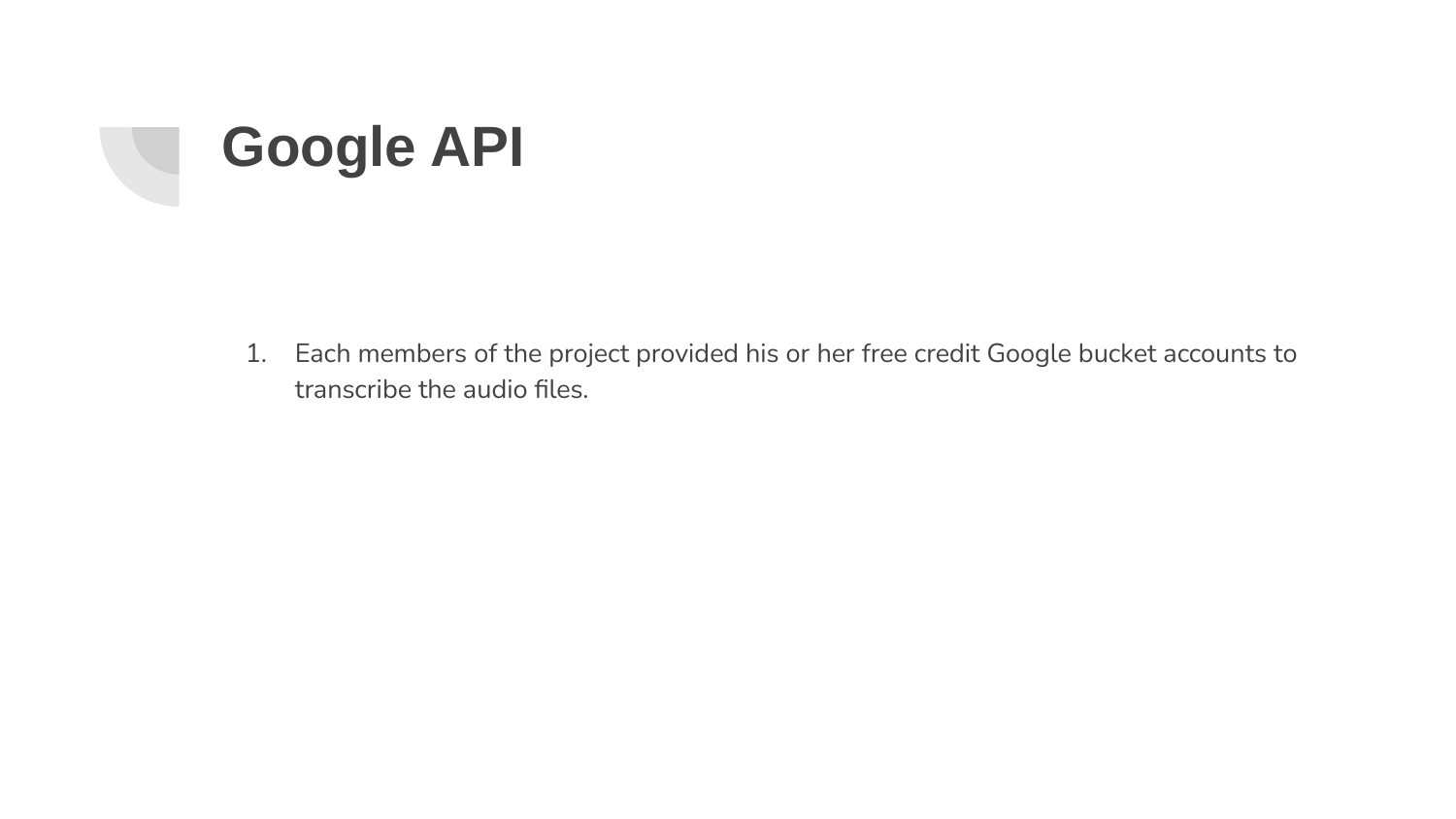

# Google API
Each members of the project provided his or her free credit Google bucket accounts to transcribe the audio files.